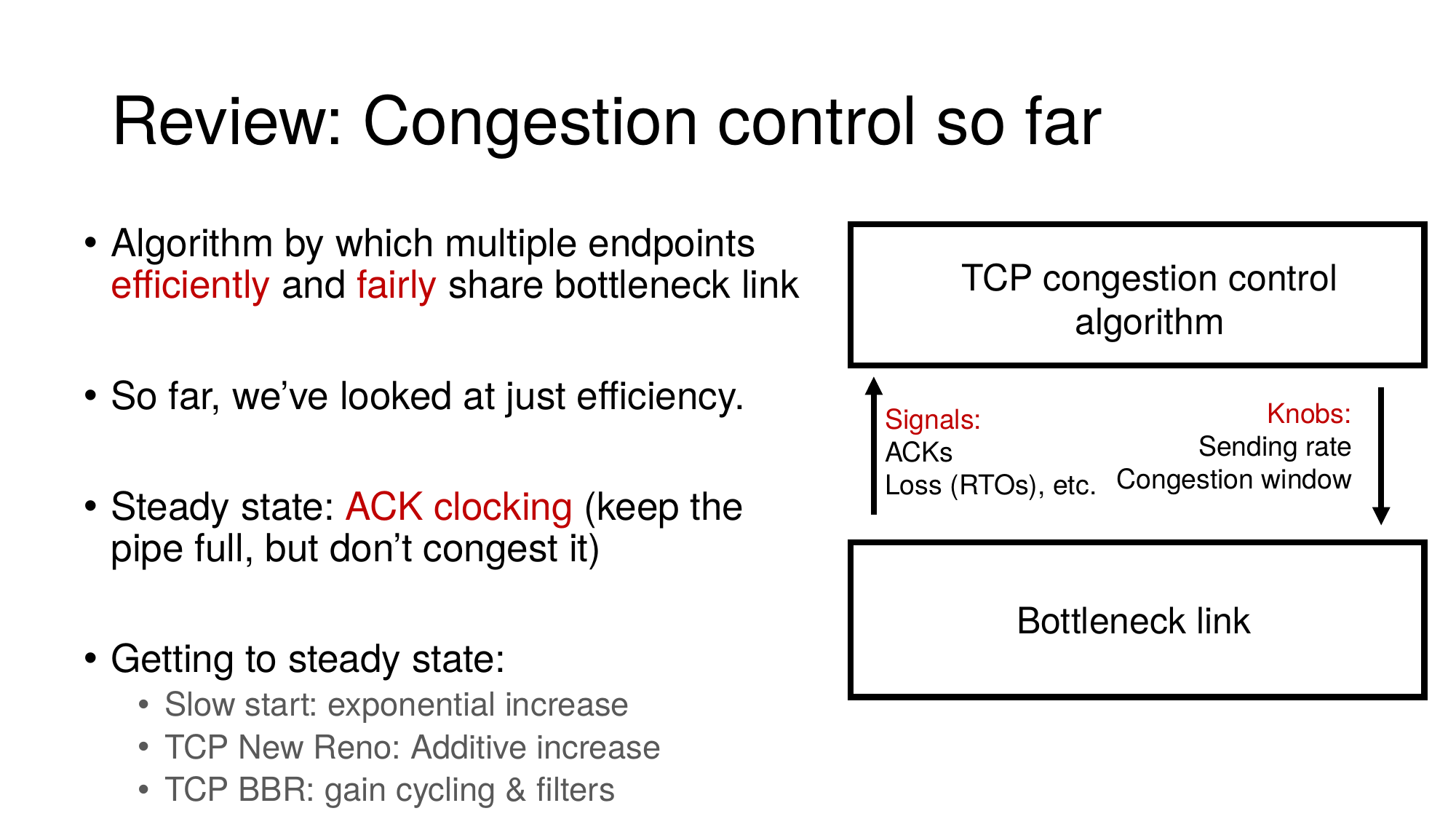

# Review: Congestion control so far
Algorithm by which multiple endpoints efficiently and fairly share bottleneck link

So far, we’ve looked at just efficiency.

Steady state: ACK clocking (keep the pipe full, but don’t congest it)

Getting to steady state:
Slow start: exponential increase
TCP New Reno: Additive increase
TCP BBR: gain cycling & filters

TCP congestion control algorithm
Knobs:
Sending rate
Congestion window
Signals:
ACKs
Loss (RTOs), etc.

Bottleneck link